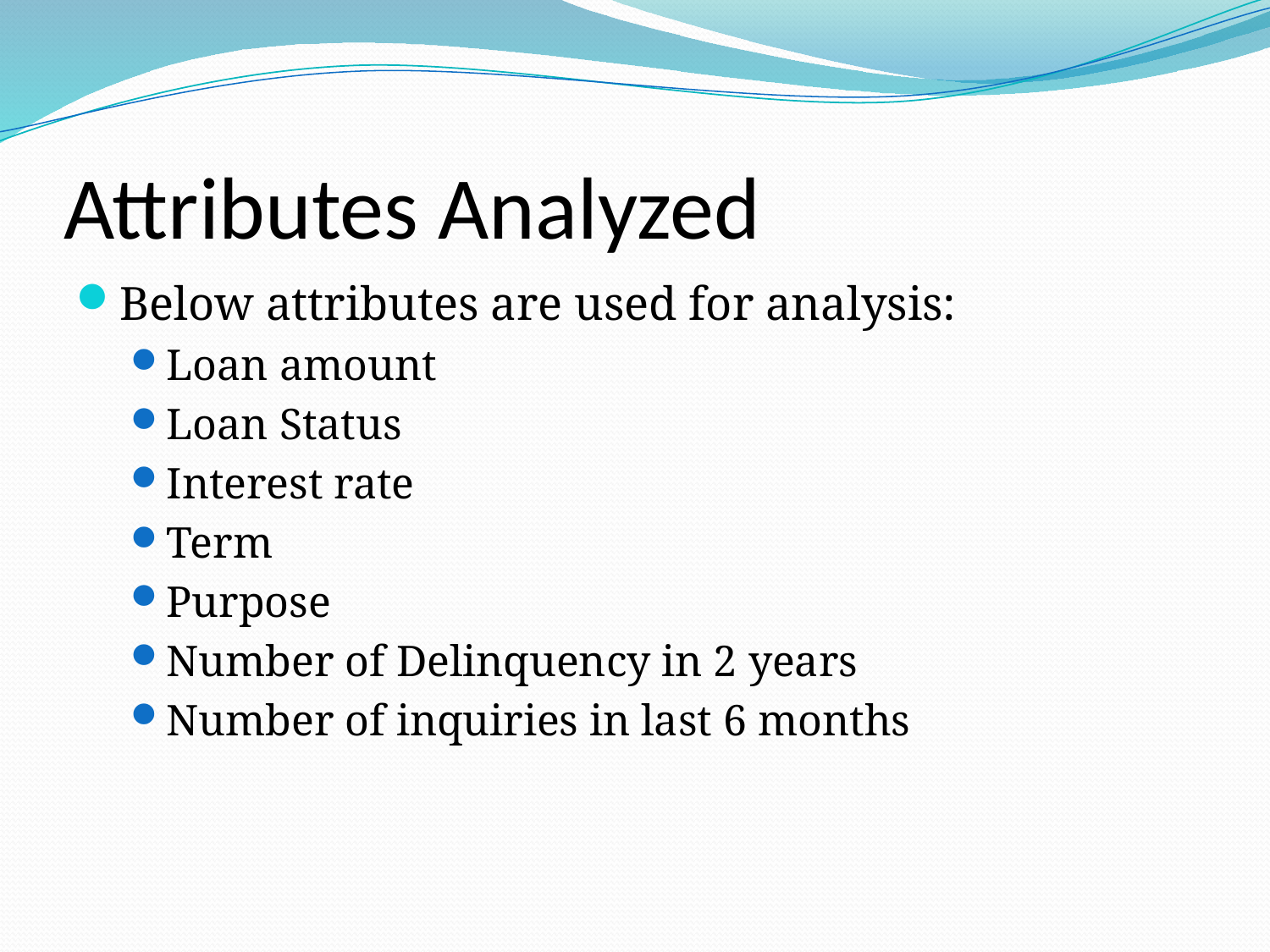

# Attributes Analyzed
Below attributes are used for analysis:
Loan amount
Loan Status
Interest rate
Term
Purpose
Number of Delinquency in 2 years
Number of inquiries in last 6 months